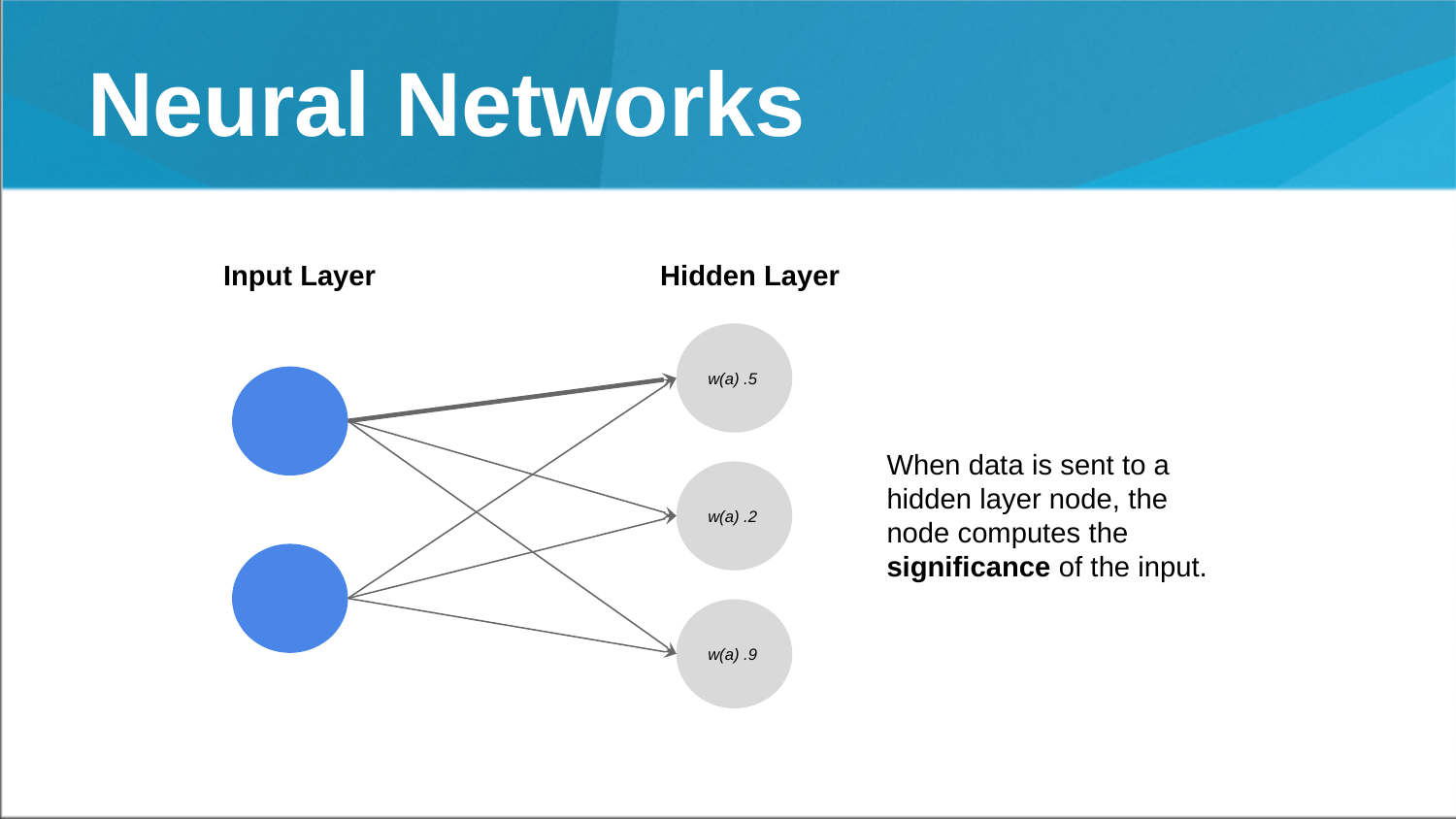

# Neural Networks
Input Layer
Hidden Layer
w(a) .5

When data is sent to a hidden layer node, the node computes the significance of the input.
w(a) .2

w(a) .9